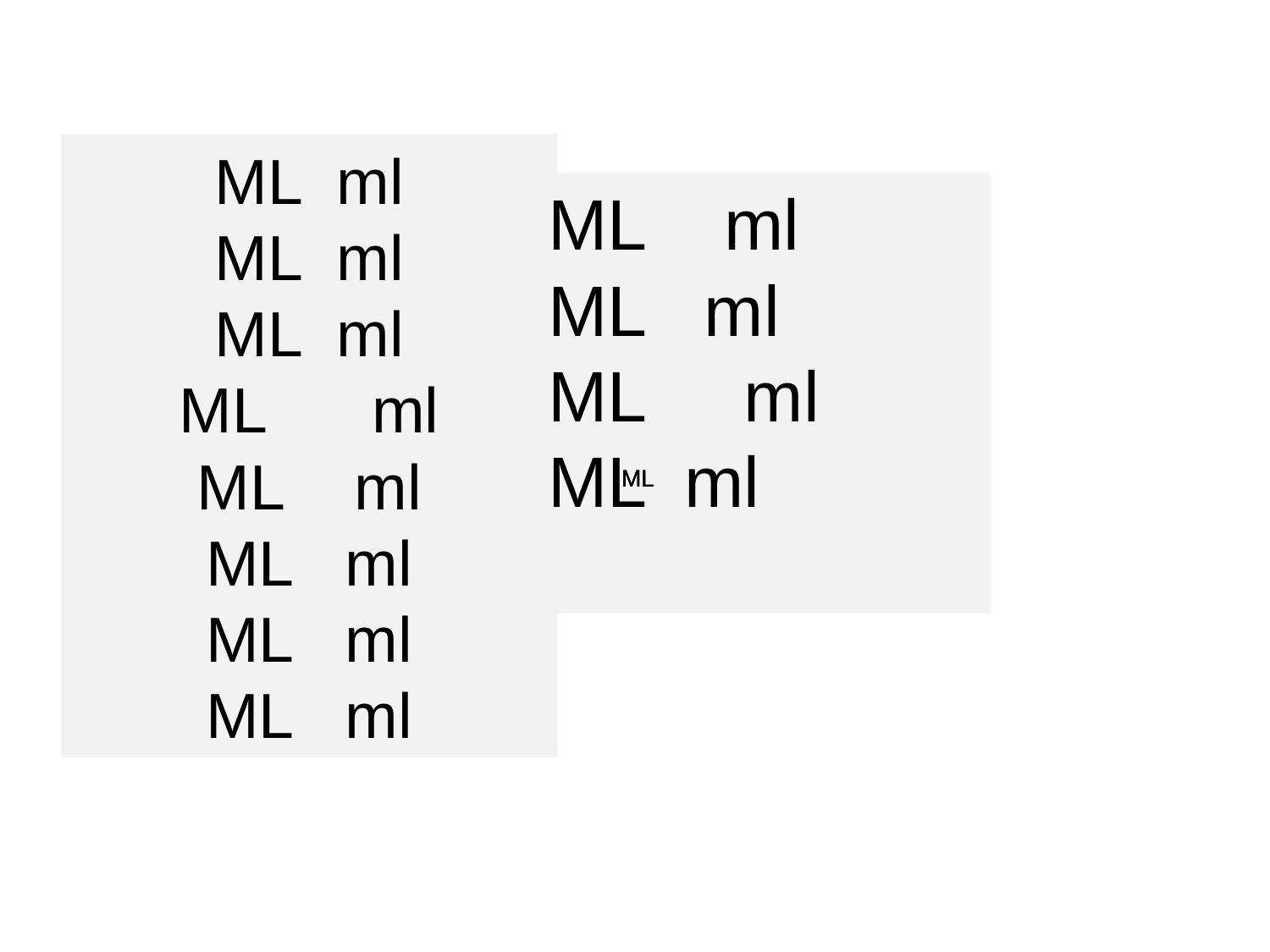

# ML  ml ML  ml ML  ml ML      ml ML    ml ML   ml ML   ml ML   ml
ML    ml
ML   ml
ML     ml
ML  ml

ML
ML
ML